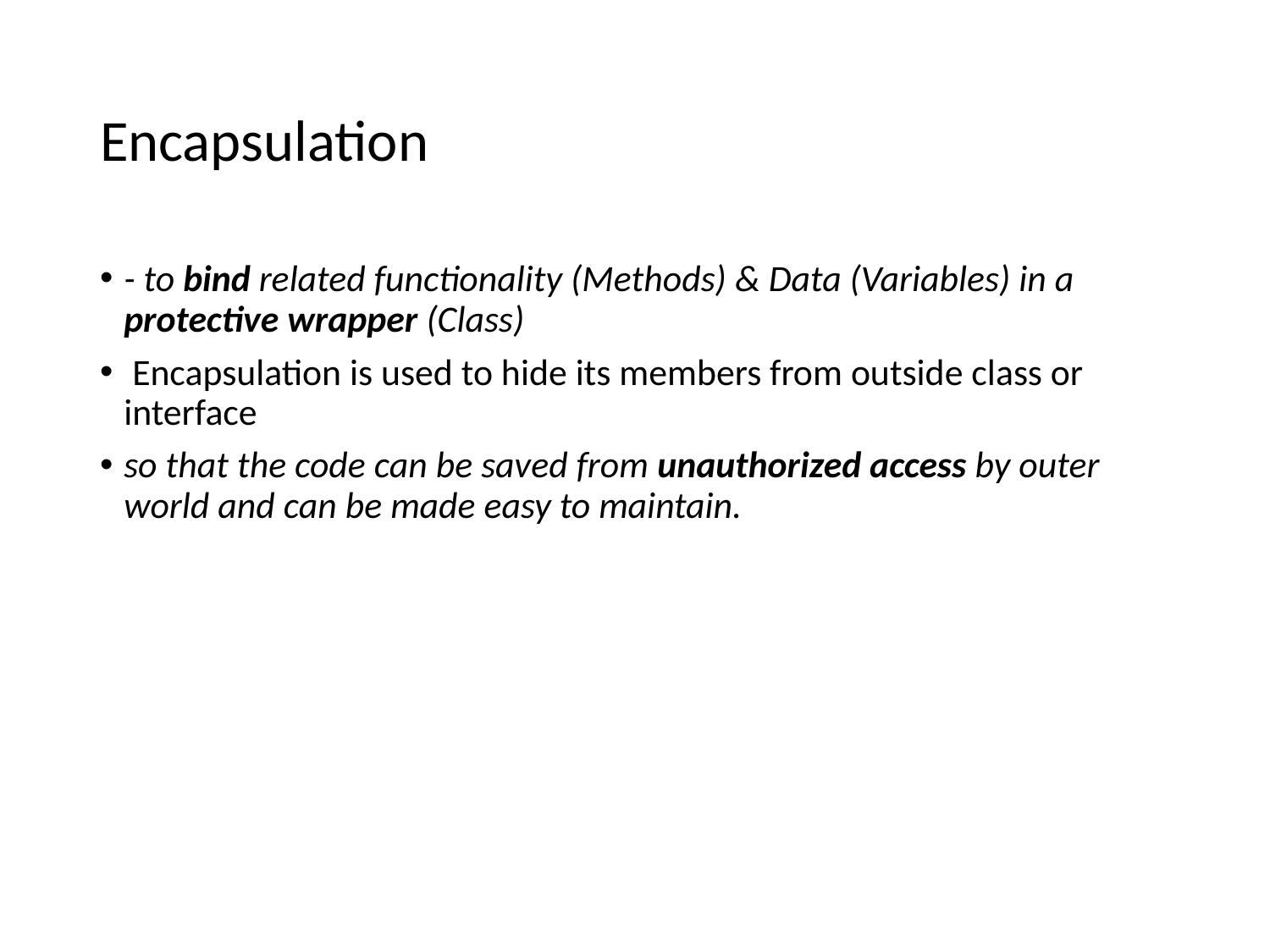

# Encapsulation
- to bind related functionality (Methods) & Data (Variables) in a protective wrapper (Class)
 Encapsulation is used to hide its members from outside class or interface
so that the code can be saved from unauthorized access by outer world and can be made easy to maintain.